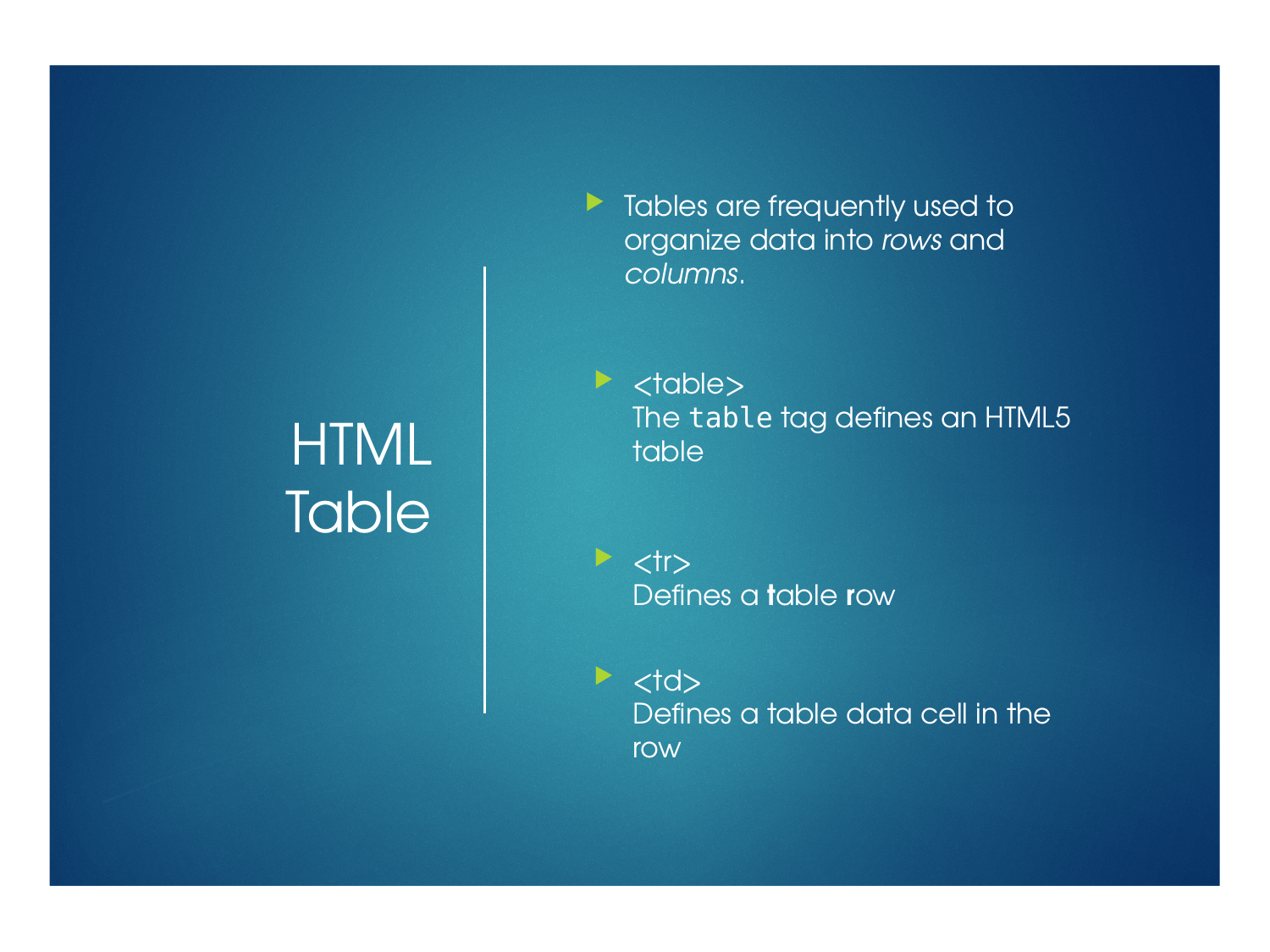

# HTML Table
Tables are frequently used to organize data into rows and columns.

<table>
The table tag defines an HTML5 table

<tr>
Defines a table row
<td>
Defines a table data cell in the row